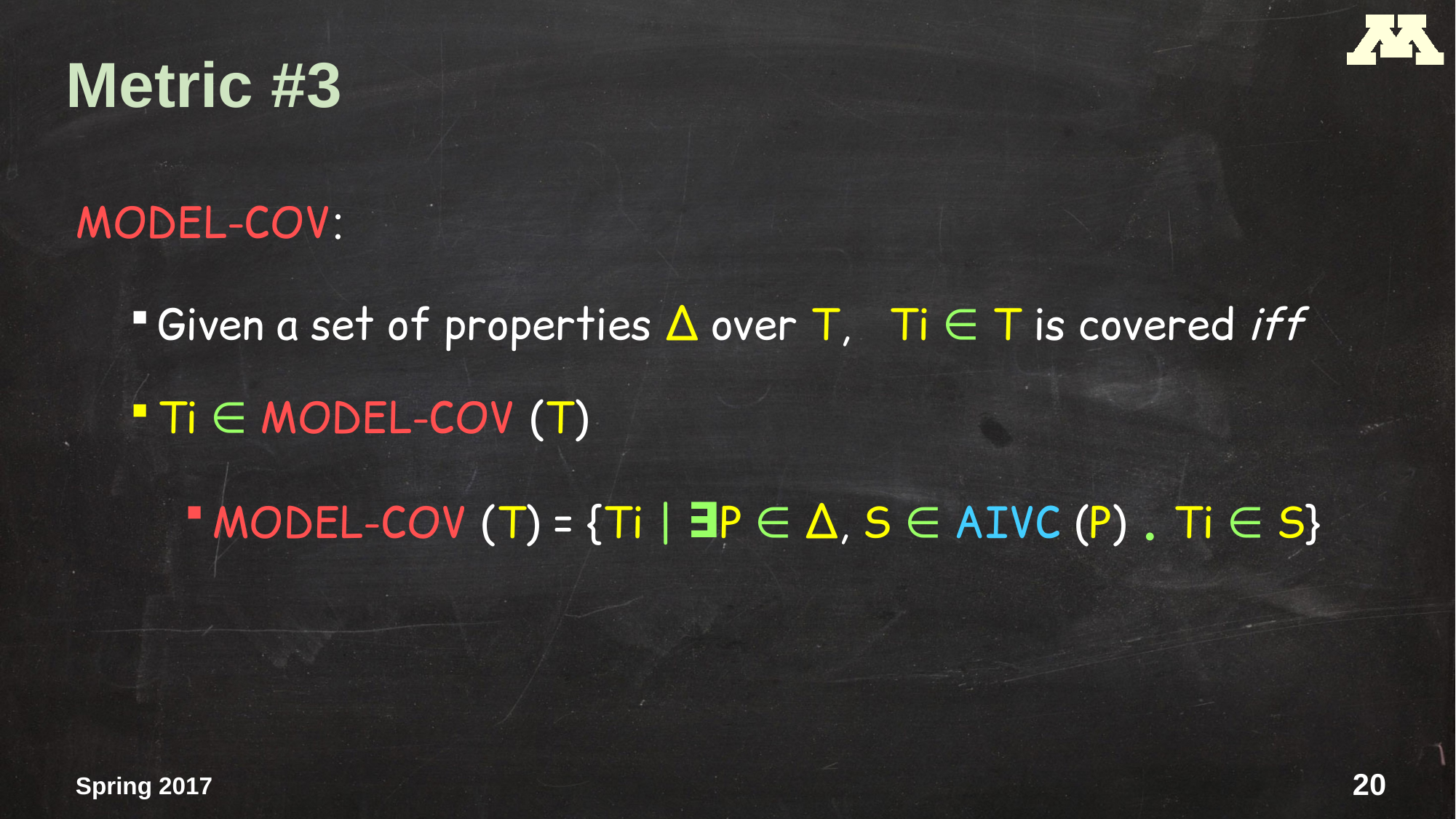

# Metric #3
MODEL-COV:
Given a set of properties ∆ over T,   Ti ∈ T is covered iff
Ti ∈ MODEL-COV (T)
MODEL-COV (T) = {Ti | ∃P ∈ ∆, S ∈ AIVC (P) . Ti ∈ S}
Spring 2017
20